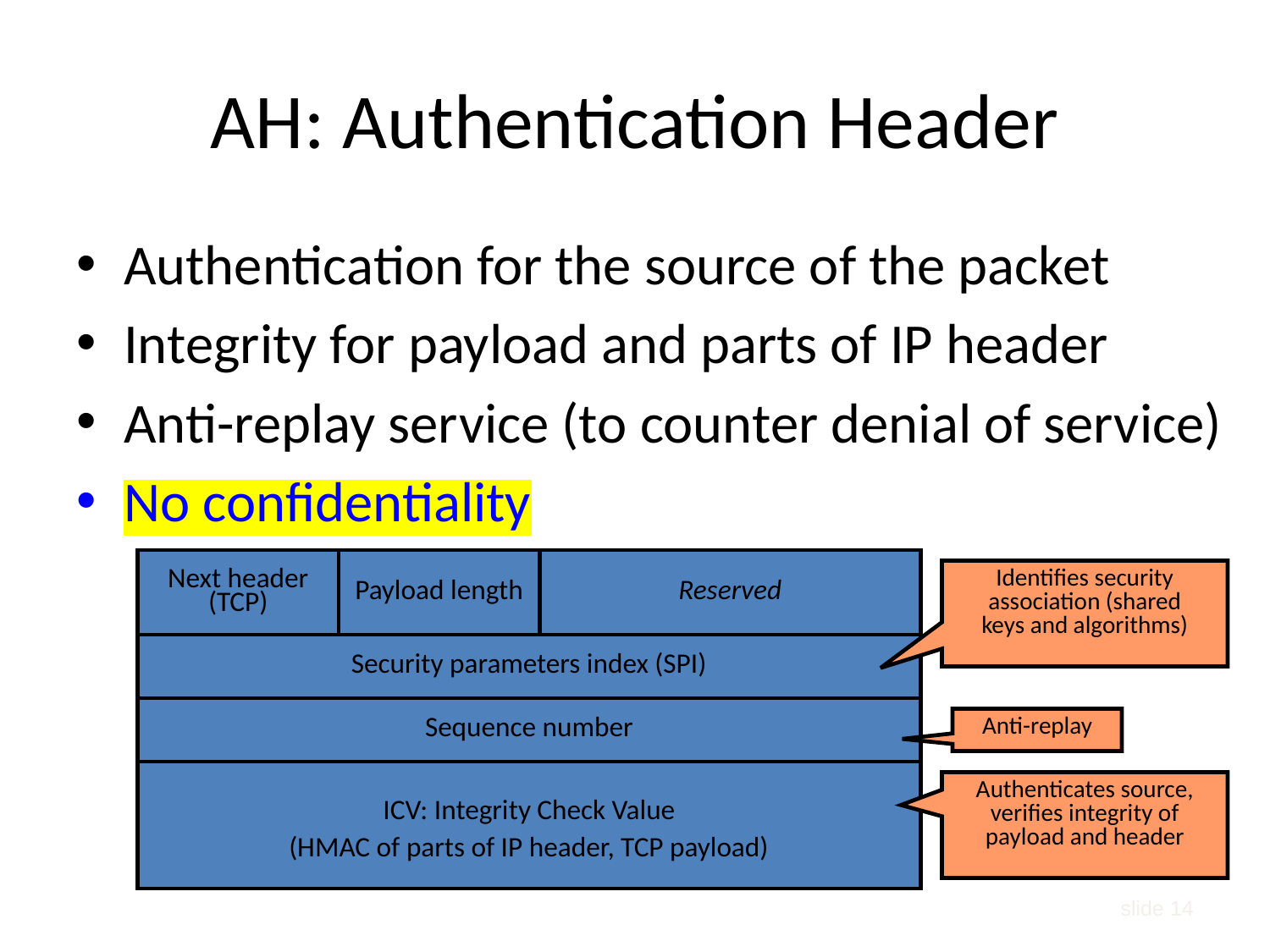

# AH: Authentication Header
Authentication for the source of the packet
Integrity for payload and parts of IP header
Anti-replay service (to counter denial of service)
No confidentiality

Next header
(TCP)
Payload length
Reserved
Identifies security
association (shared
keys and algorithms)
Security parameters index (SPI)
Sequence number
Anti-replay
ICV: Integrity Check Value
(HMAC of parts of IP header, TCP payload)
Authenticates source,
verifies integrity of
payload and header
slide 14